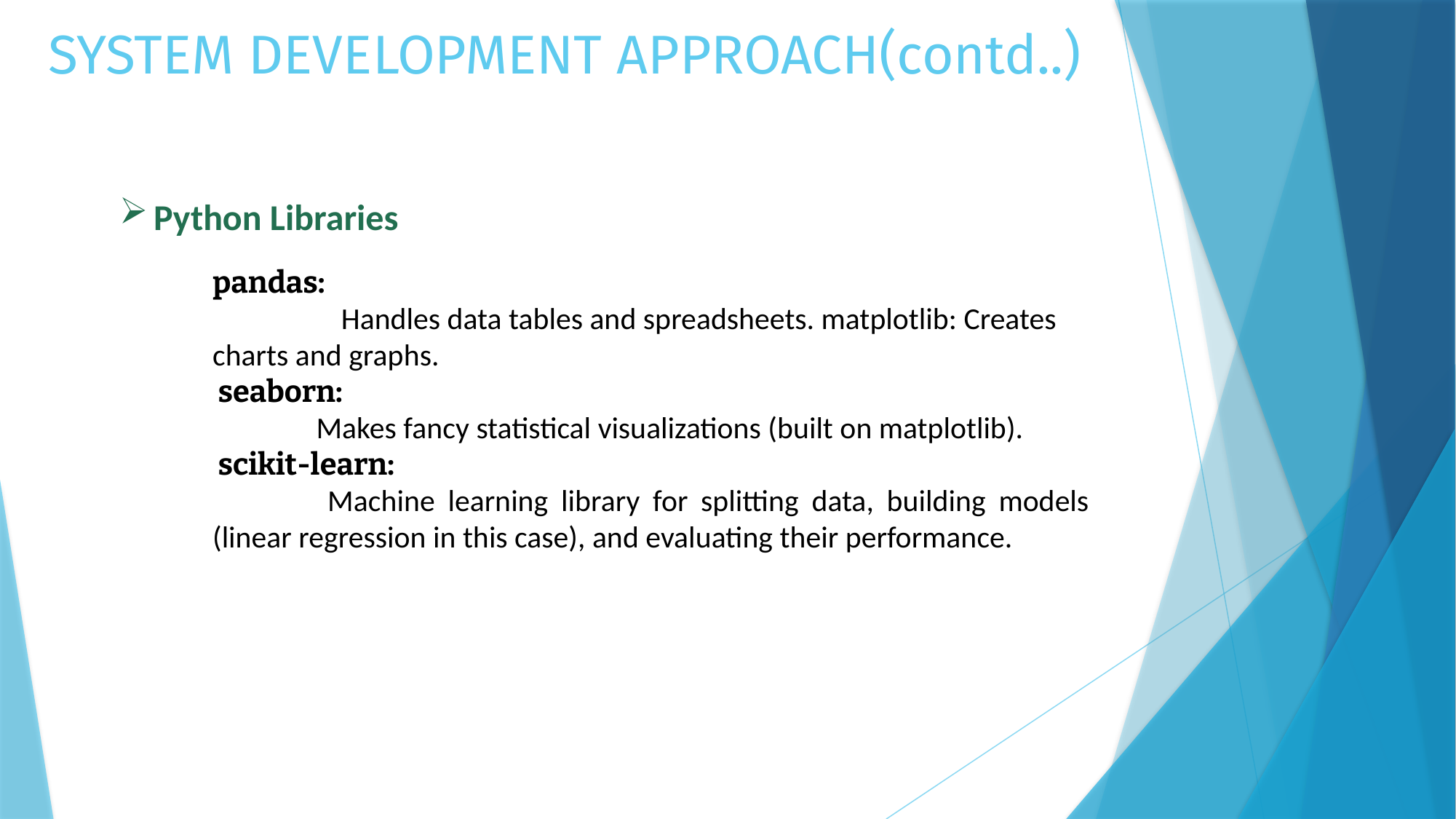

# SYSTEM DEVELOPMENT APPROACH(contd..)
Python Libraries
pandas:
     Handles data tables and spreadsheets. matplotlib: Creates charts and graphs.
 seaborn:
               Makes fancy statistical visualizations (built on matplotlib).
 scikit-learn:
             Machine learning library for splitting data, building models (linear regression in this case), and evaluating their performance.